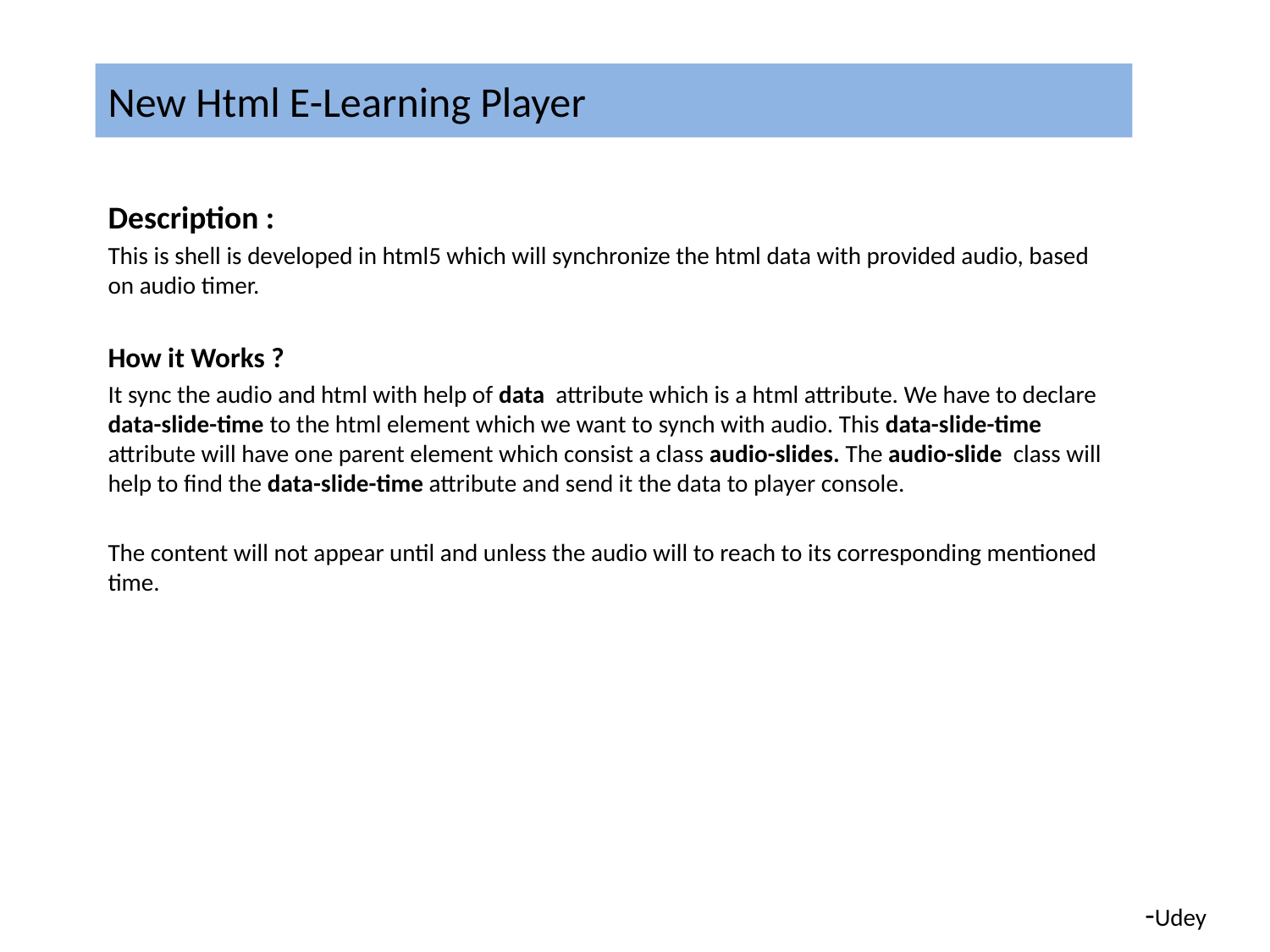

# New Html E-Learning Player
Description :
This is shell is developed in html5 which will synchronize the html data with provided audio, based on audio timer.

How it Works ?
It sync the audio and html with help of data  attribute which is a html attribute. We have to declare data-slide-time to the html element which we want to synch with audio. This data-slide-time attribute will have one parent element which consist a class audio-slides. The audio-slide  class will help to find the data-slide-time attribute and send it the data to player console.

The content will not appear until and unless the audio will to reach to its corresponding mentioned time.

-Udey